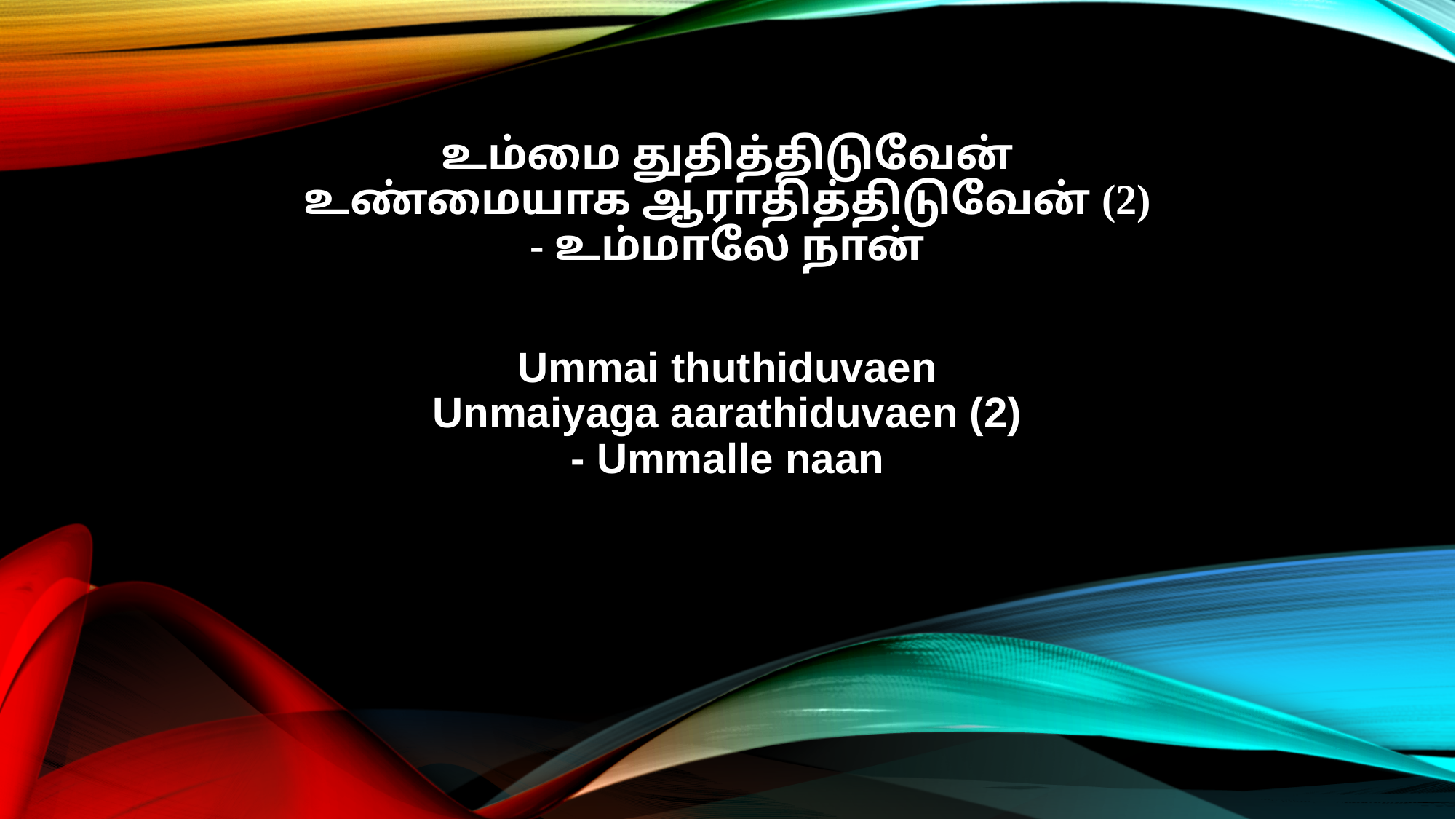

உம்மை துதித்திடுவேன்
உண்மையாக ஆராதித்திடுவேன் (2)
- உம்மாலே நான்

Ummai thuthiduvaen
Unmaiyaga aarathiduvaen (2)
- Ummalle naan